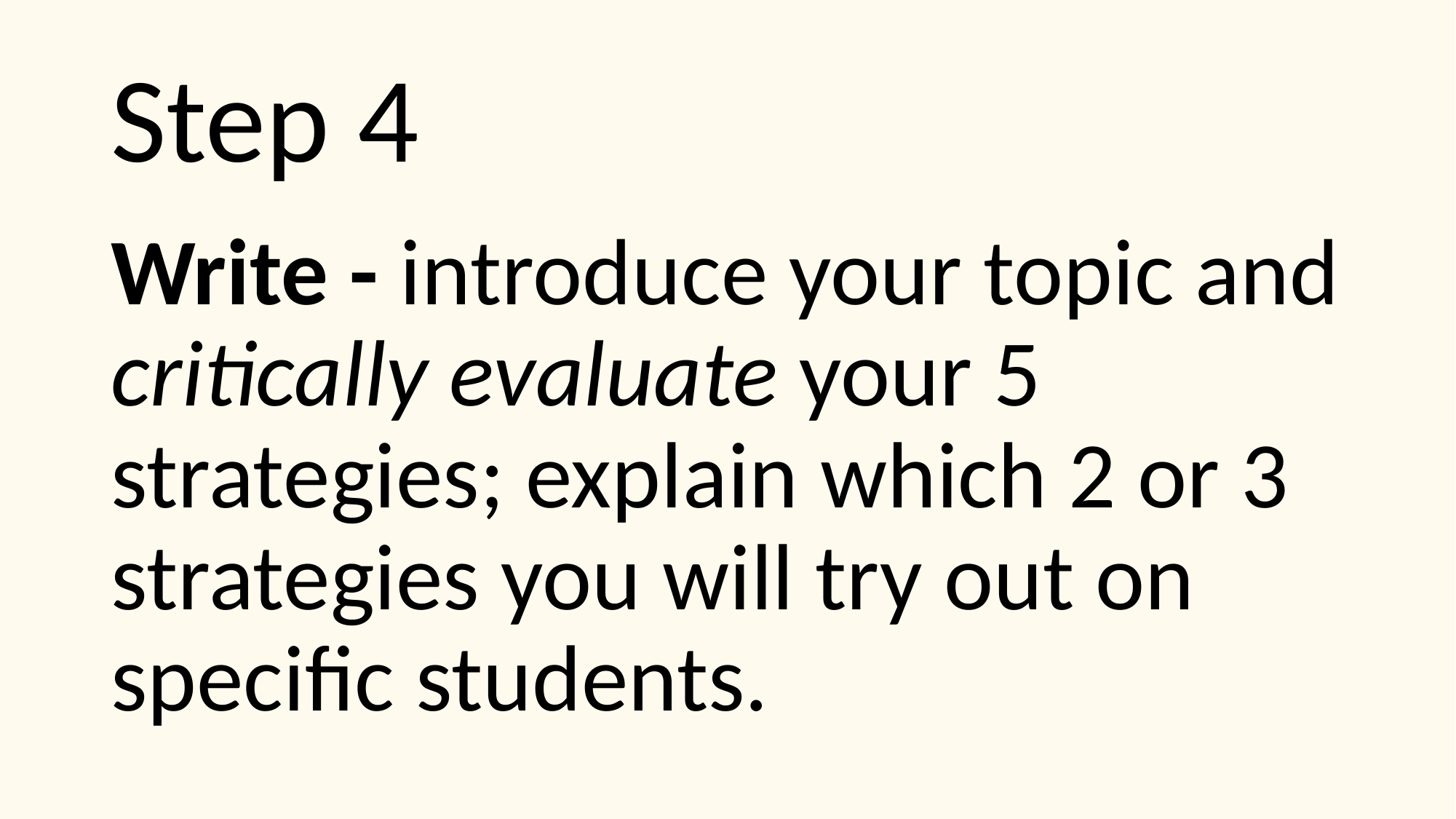

# Step 4
Write - introduce your topic and critically evaluate your 5 strategies; explain which 2 or 3 strategies you will try out on specific students.